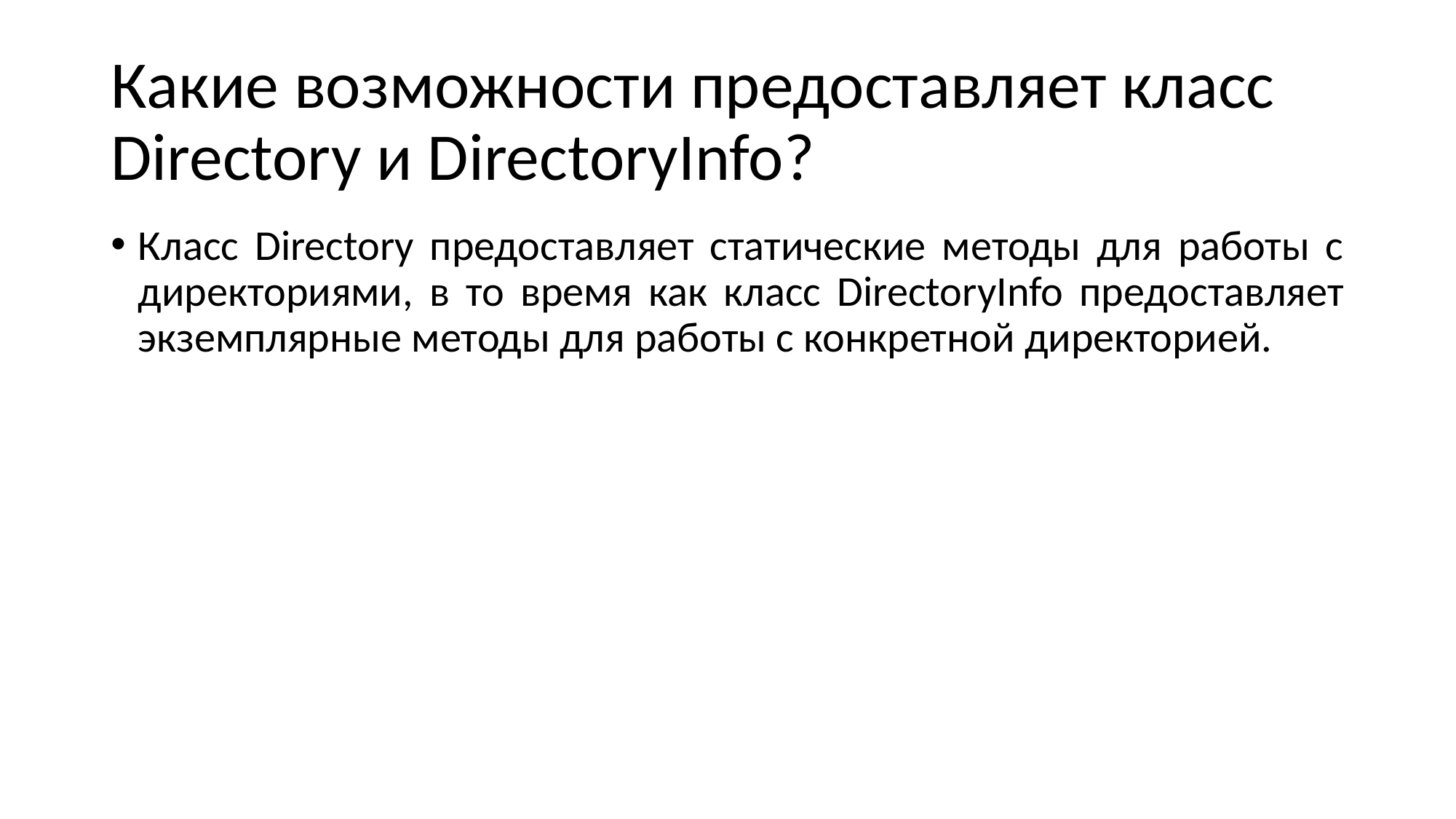

# Какие возможности предоставляет класс Directory и DirectoryInfo?
Класс Directory предоставляет статические методы для работы с директориями, в то время как класс DirectoryInfo предоставляет экземплярные методы для работы с конкретной директорией.